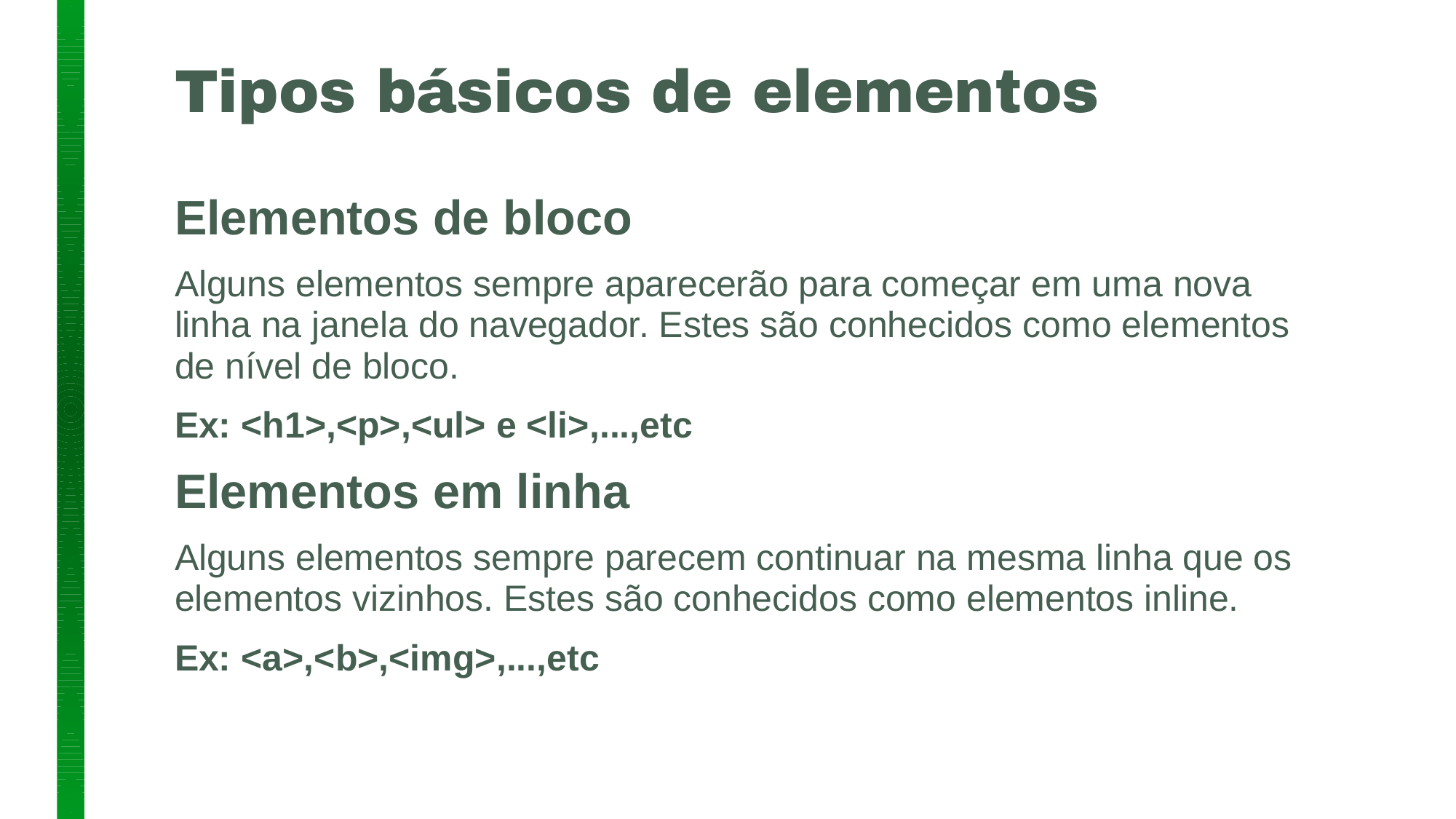

# Tipos básicos de elementos
Elementos de bloco
Alguns elementos sempre aparecerão para começar em uma nova linha na janela do navegador. Estes são conhecidos como elementos de nível de bloco.
Ex: <h1>,<p>,<ul> e <li>,...,etc
Elementos em linha
Alguns elementos sempre parecem continuar na mesma linha que os elementos vizinhos. Estes são conhecidos como elementos inline.
Ex: <a>,<b>,<img>,...,etc